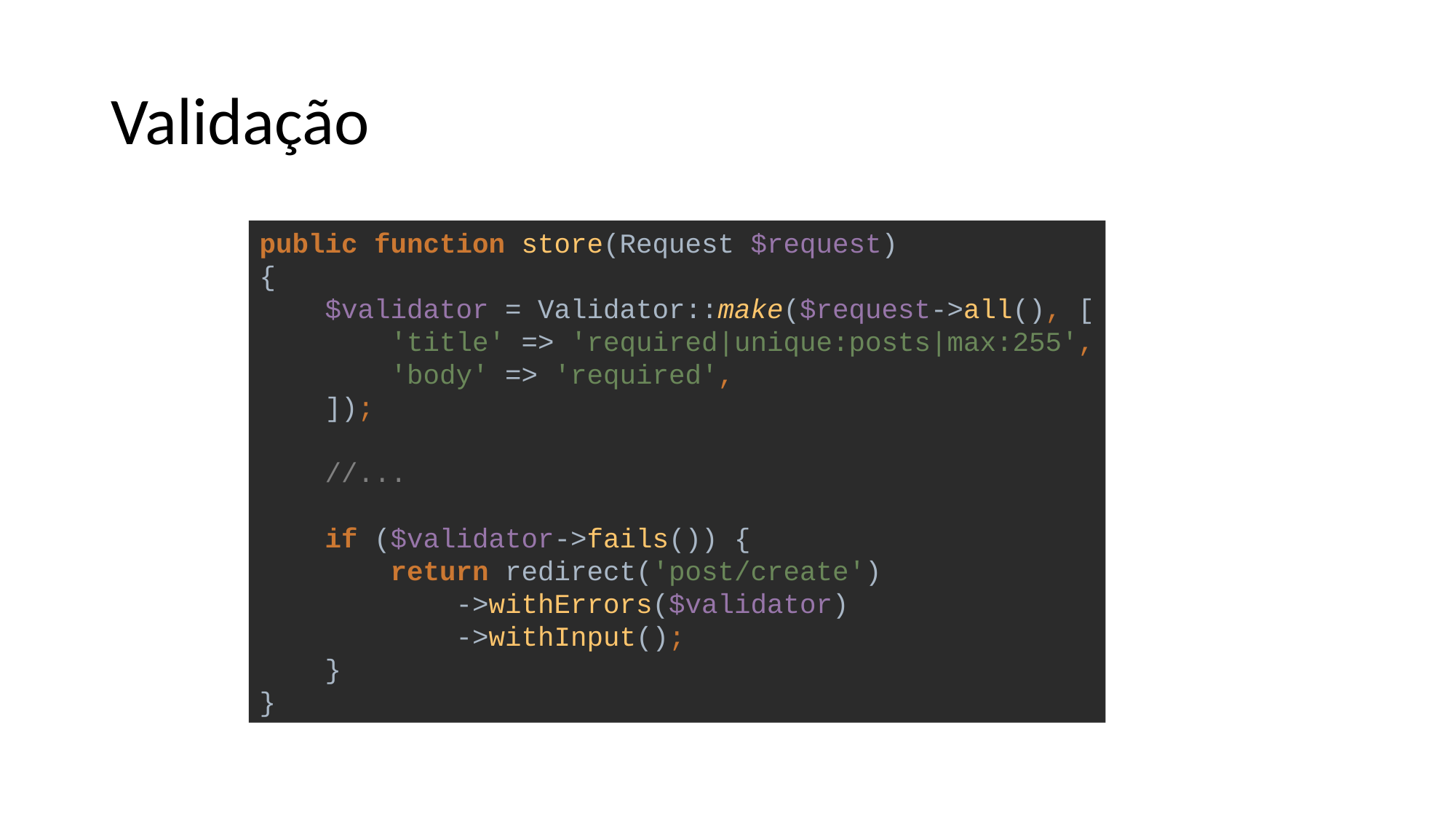

# Validação

public function store(Request $request)
{
    $validator = Validator::make($request->all(), [
        'title' => 'required|unique:posts|max:255',
        'body' => 'required',
    ]);
    //...
    if ($validator->fails()) {
        return redirect('post/create')
            ->withErrors($validator)
            ->withInput();
    }
}